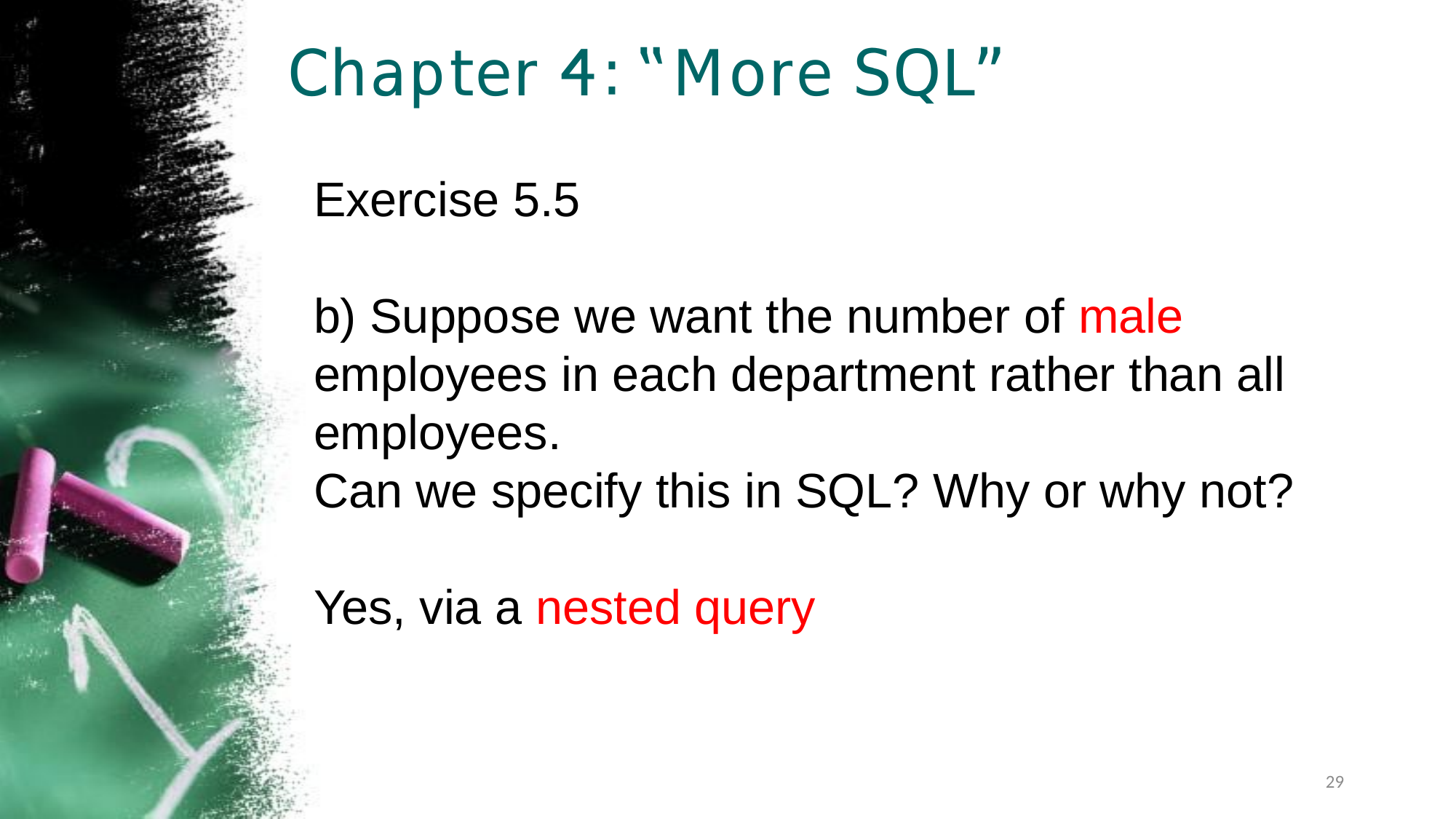

Chapter 4: “More SQL”
Exercise 5.5

b) Suppose we want the number of male employees in each department rather than all employees.
Can we specify this in SQL? Why or why not?

Yes, via a nested query

29